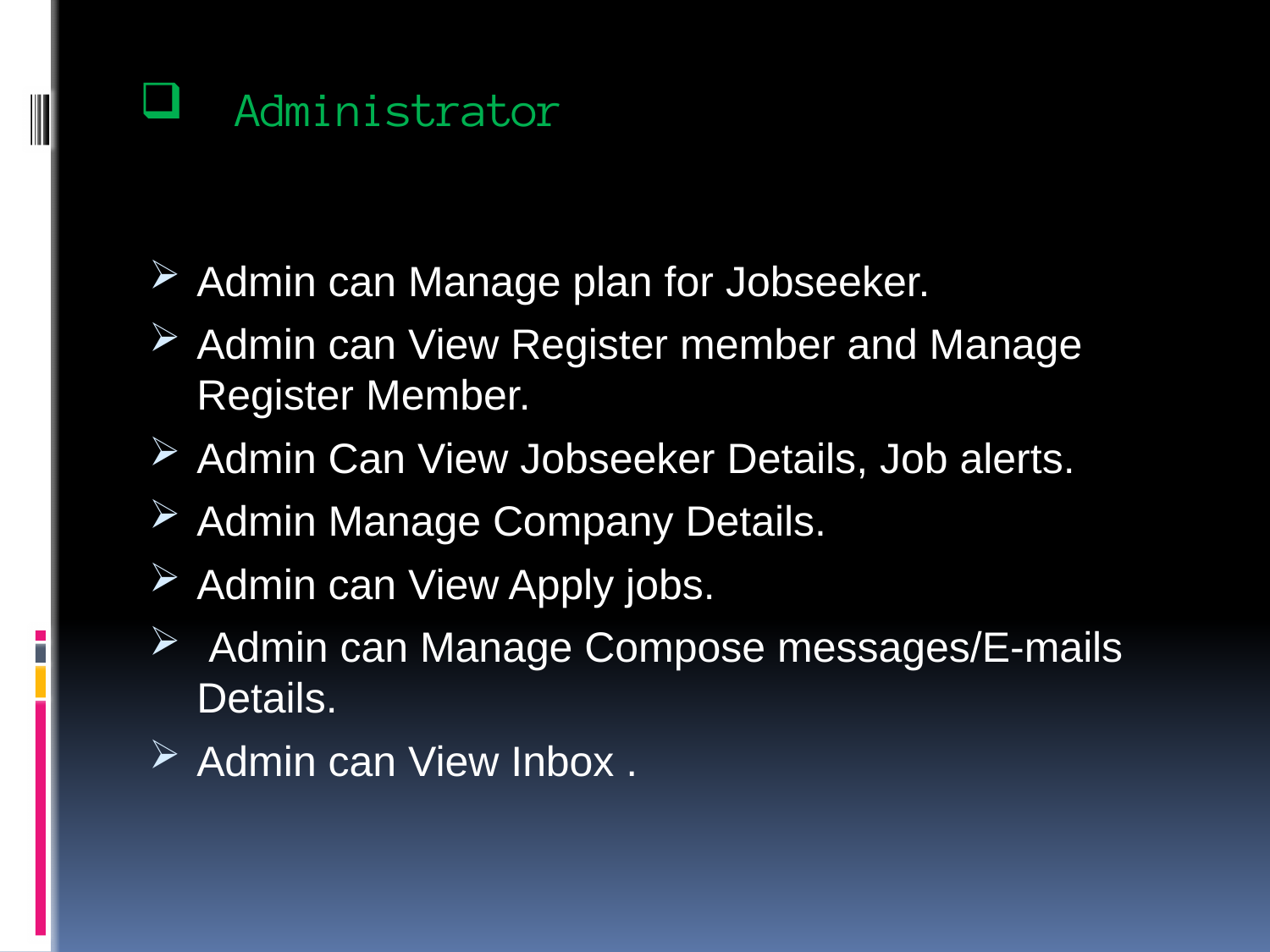

# Administrator
Admin can Manage plan for Jobseeker.
Admin can View Register member and Manage Register Member.
Admin Can View Jobseeker Details, Job alerts.
Admin Manage Company Details.
Admin can View Apply jobs.
 Admin can Manage Compose messages/E-mails Details.
Admin can View Inbox .